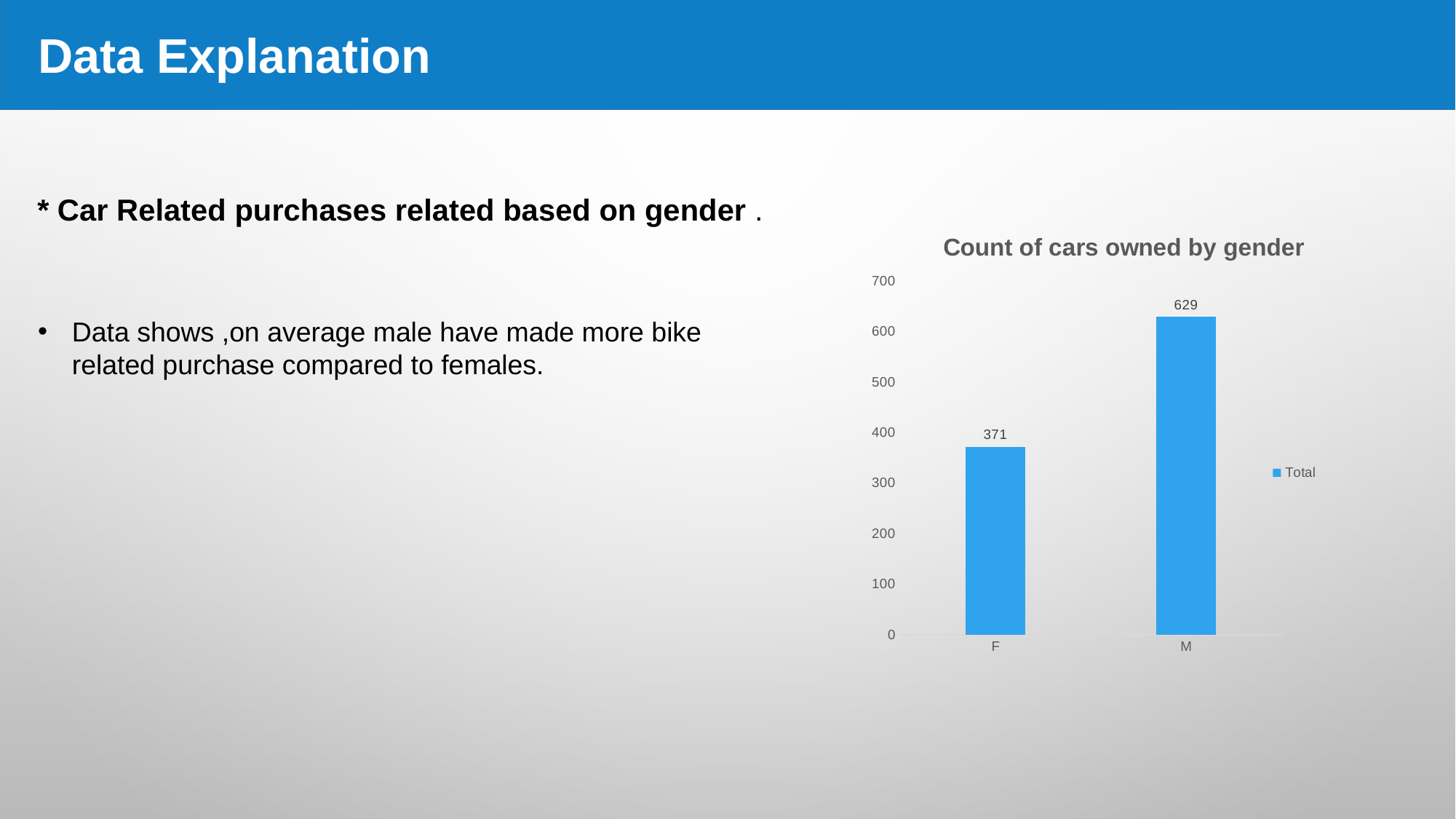

Data Explanation
  * Car Related purchases related based on gender .

### Chart: Count of cars owned by gender

| Category | Total |
|---|---|
| F | 371.0 |
| M | 629.0 |
Data shows ,on average male have made more bike related purchase compared to females.